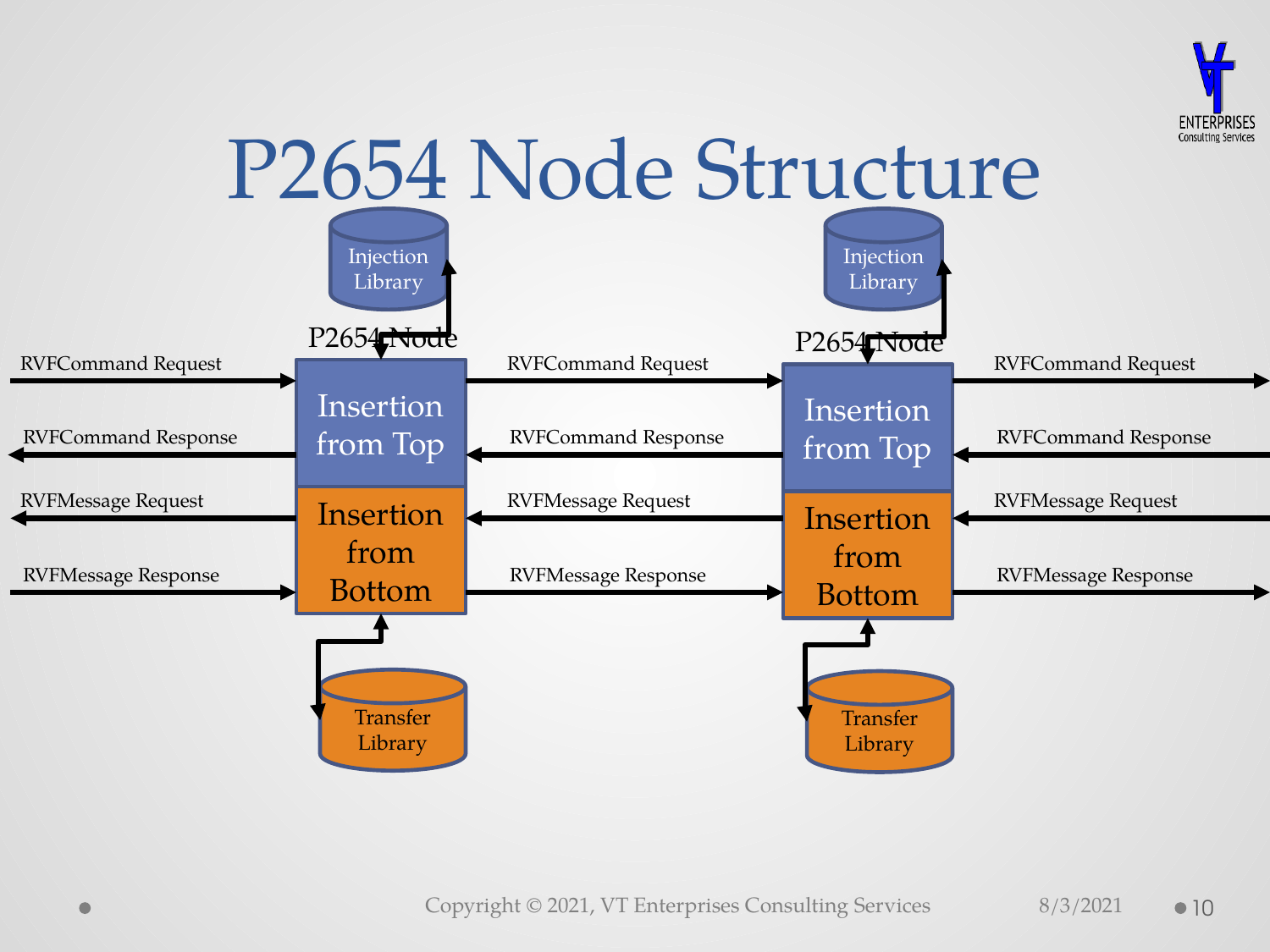

# P2654 Node Structure
Injection Library
Injection Library
P2654 Node
P2654 Node
RVFCommand Request
RVFCommand Request
RVFCommand Request
Insertion from Top
Insertion from Top
RVFCommand Response
RVFCommand Response
RVFCommand Response
RVFMessage Request
RVFMessage Request
RVFMessage Request
Insertion from Bottom
Insertion from Bottom
RVFMessage Response
RVFMessage Response
RVFMessage Response
Transfer
Library
Transfer
Library
10
8/3/2021